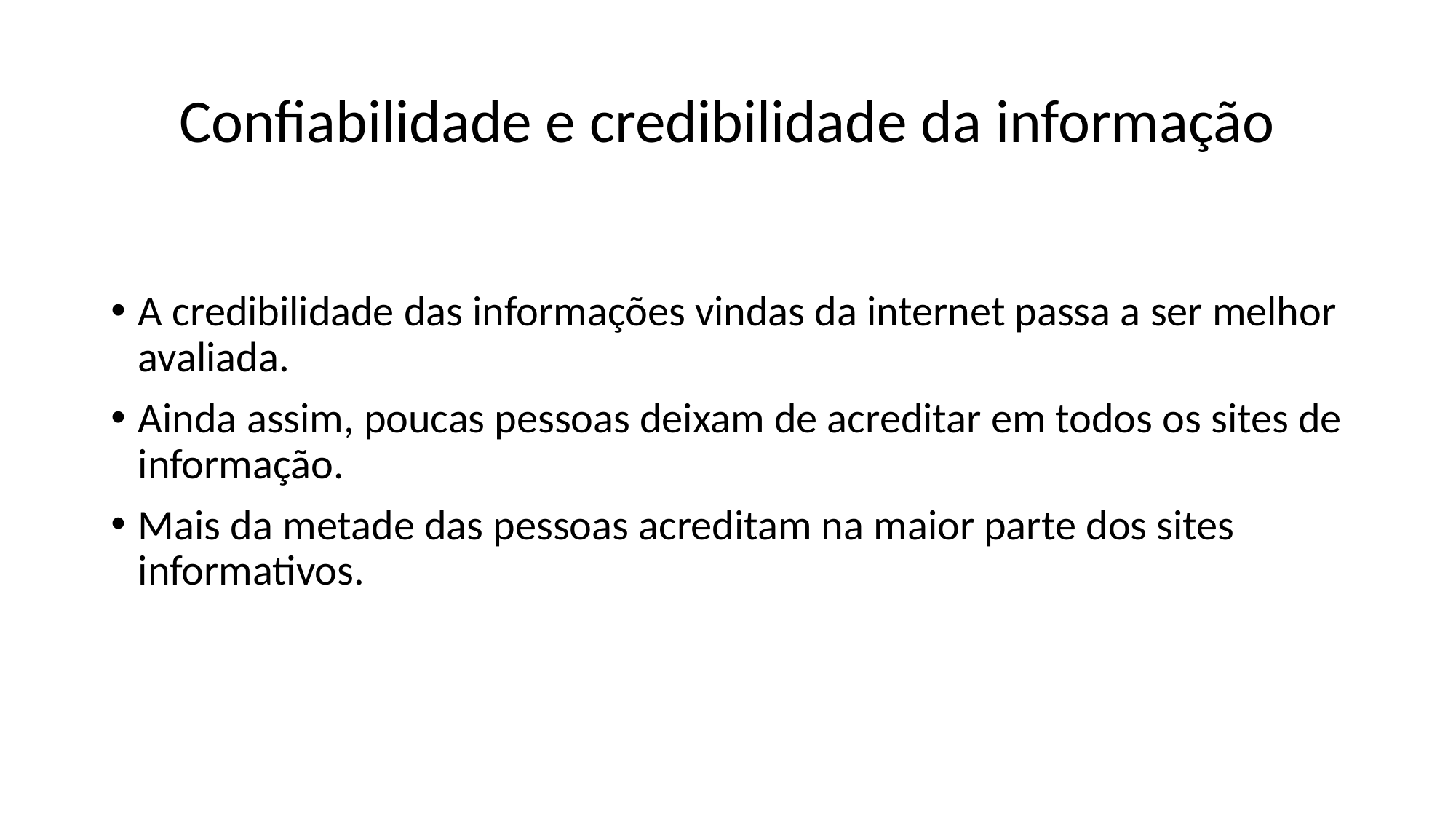

# Confiabilidade e credibilidade da informação

A credibilidade das informações vindas da internet passa a ser melhor avaliada.
Ainda assim, poucas pessoas deixam de acreditar em todos os sites de informação.
Mais da metade das pessoas acreditam na maior parte dos sites informativos.